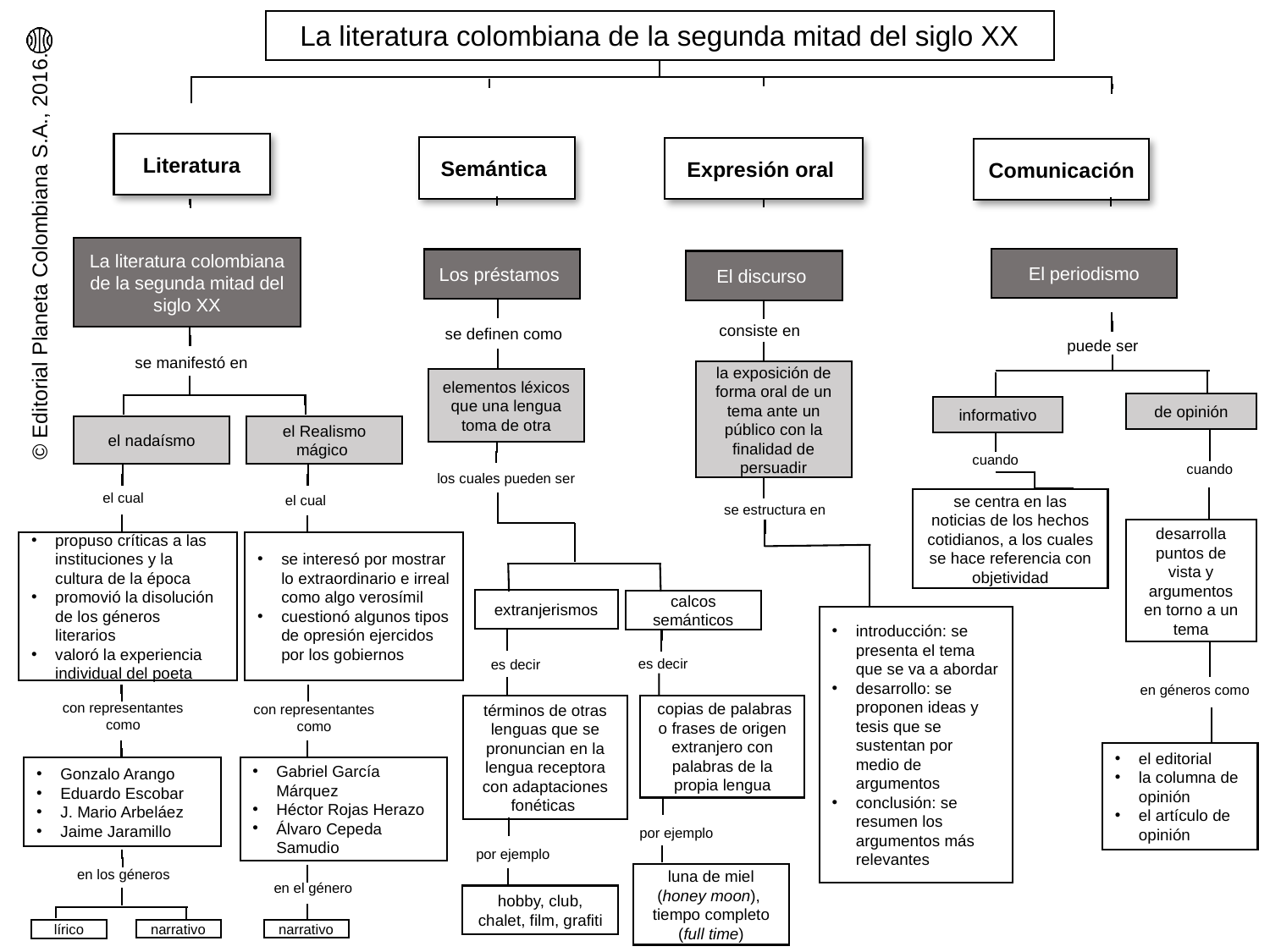

La literatura colombiana de la segunda mitad del siglo XX
Literatura
Semántica
Expresión oral
Comunicación
La literatura colombiana de la segunda mitad del siglo XX
El periodismo
Los préstamos
El discurso
consiste en
se definen como
puede ser
se manifestó en
la exposición de forma oral de un tema ante un público con la finalidad de persuadir
elementos léxicos que una lengua toma de otra
de opinión
informativo
el nadaísmo
el Realismo mágico
cuando
cuando
los cuales pueden ser
el cual
el cual
se centra en las noticias de los hechos cotidianos, a los cuales se hace referencia con objetividad
se estructura en
desarrolla puntos de vista y argumentos en torno a un tema
se interesó por mostrar lo extraordinario e irreal como algo verosímil
cuestionó algunos tipos de opresión ejercidos por los gobiernos
propuso críticas a las instituciones y la cultura de la época
promovió la disolución de los géneros literarios
valoró la experiencia individual del poeta
extranjerismos
calcos semánticos
introducción: se presenta el tema que se va a abordar
desarrollo: se proponen ideas y tesis que se sustentan por medio de argumentos
conclusión: se resumen los argumentos más relevantes
es decir
es decir
en géneros como
con representantes como
con representantes como
términos de otras lenguas que se pronuncian en la lengua receptora con adaptaciones fonéticas
 copias de palabras o frases de origen extranjero con palabras de la propia lengua

el editorial
la columna de opinión
el artículo de opinión

Gabriel García Márquez
Héctor Rojas Herazo
Álvaro Cepeda Samudio

Gonzalo Arango
Eduardo Escobar
J. Mario Arbeláez
Jaime Jaramillo

por ejemplo
por ejemplo
en los géneros
luna de miel (honey moon),
tiempo completo (full time)
en el género
hobby, club, chalet, film, grafiti
lírico
narrativo
narrativo